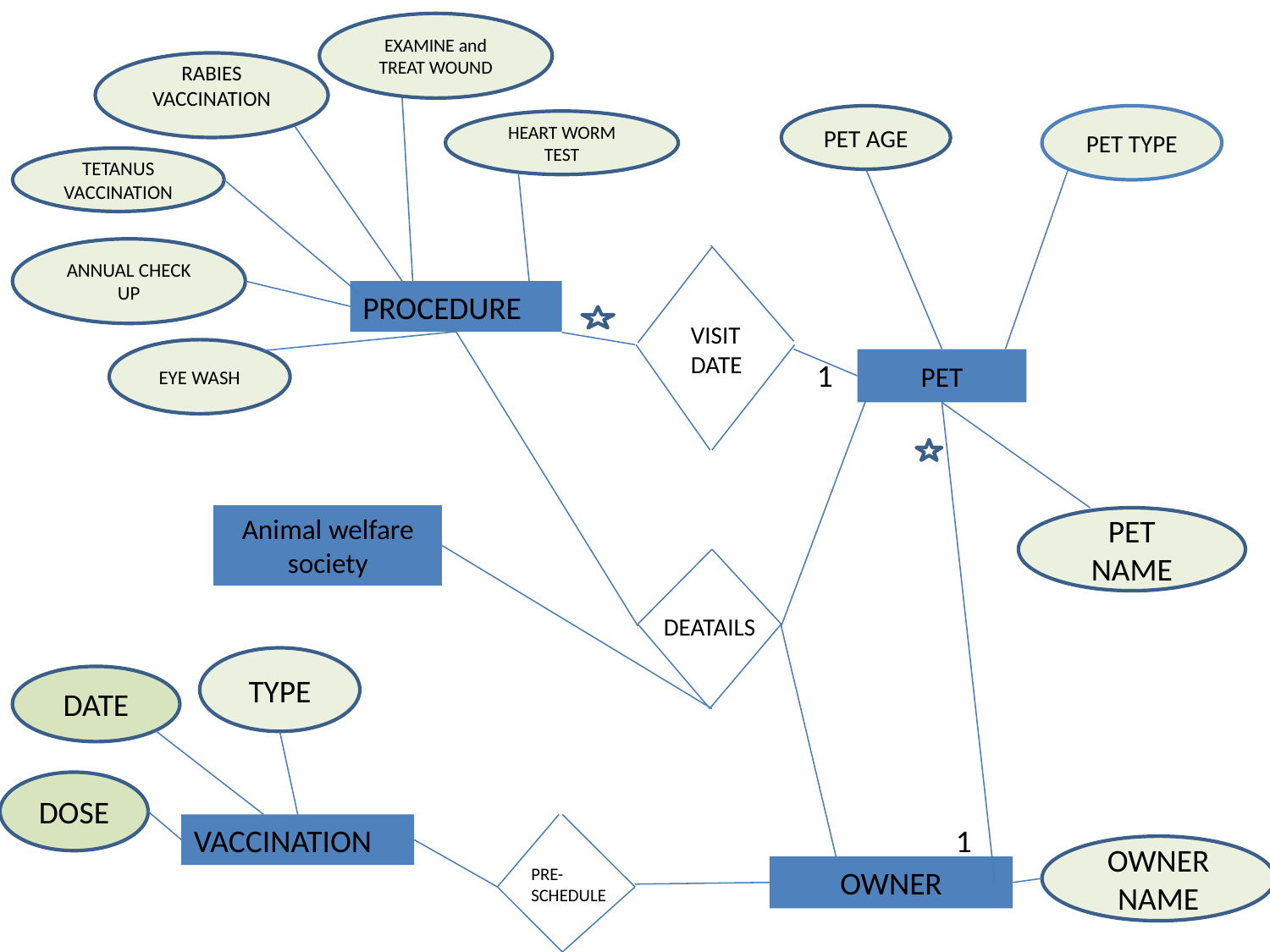

EXAMINE and TREAT WOUND
RABIES VACCINATION

PET AGE
PET TYPE
HEART WORM TEST

TETANUS VACCINATION
ANNUAL CHECK UP
PROCEDURE

VISIT DATE
EYE WASH
1
# PET

Animal welfare society
PET NAME
DEATAILS
TYPE
DATE
DOSE
VACCINATION
1
OWNER NAME
OWNER
PRE- SCHEDULE